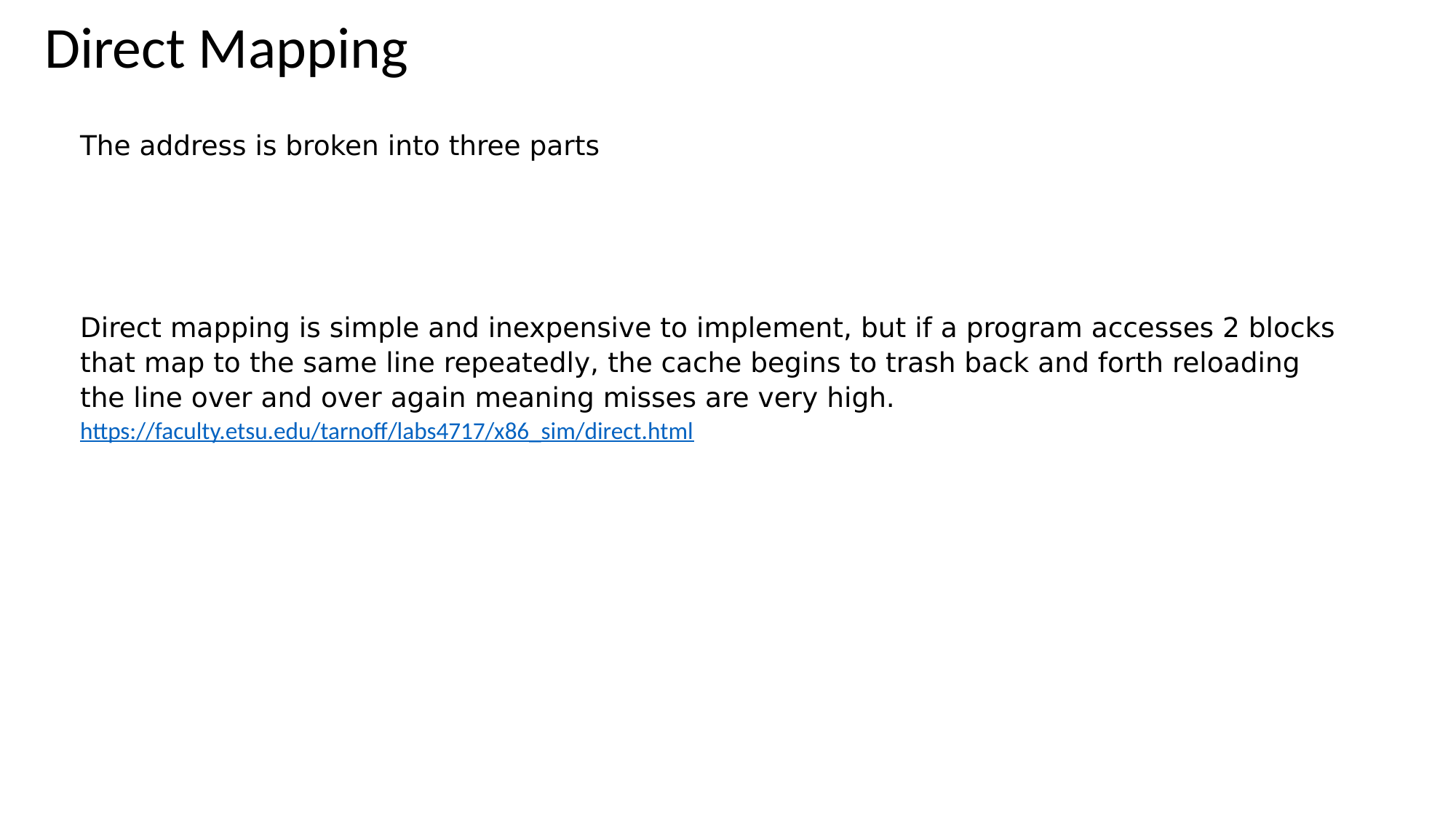

# Direct Mapping
The address is broken into three parts
Direct mapping is simple and inexpensive to implement, but if a program accesses 2 blocks that map to the same line repeatedly, the cache begins to trash back and forth reloading the line over and over again meaning misses are very high. https://faculty.etsu.edu/tarnoff/labs4717/x86_sim/direct.html